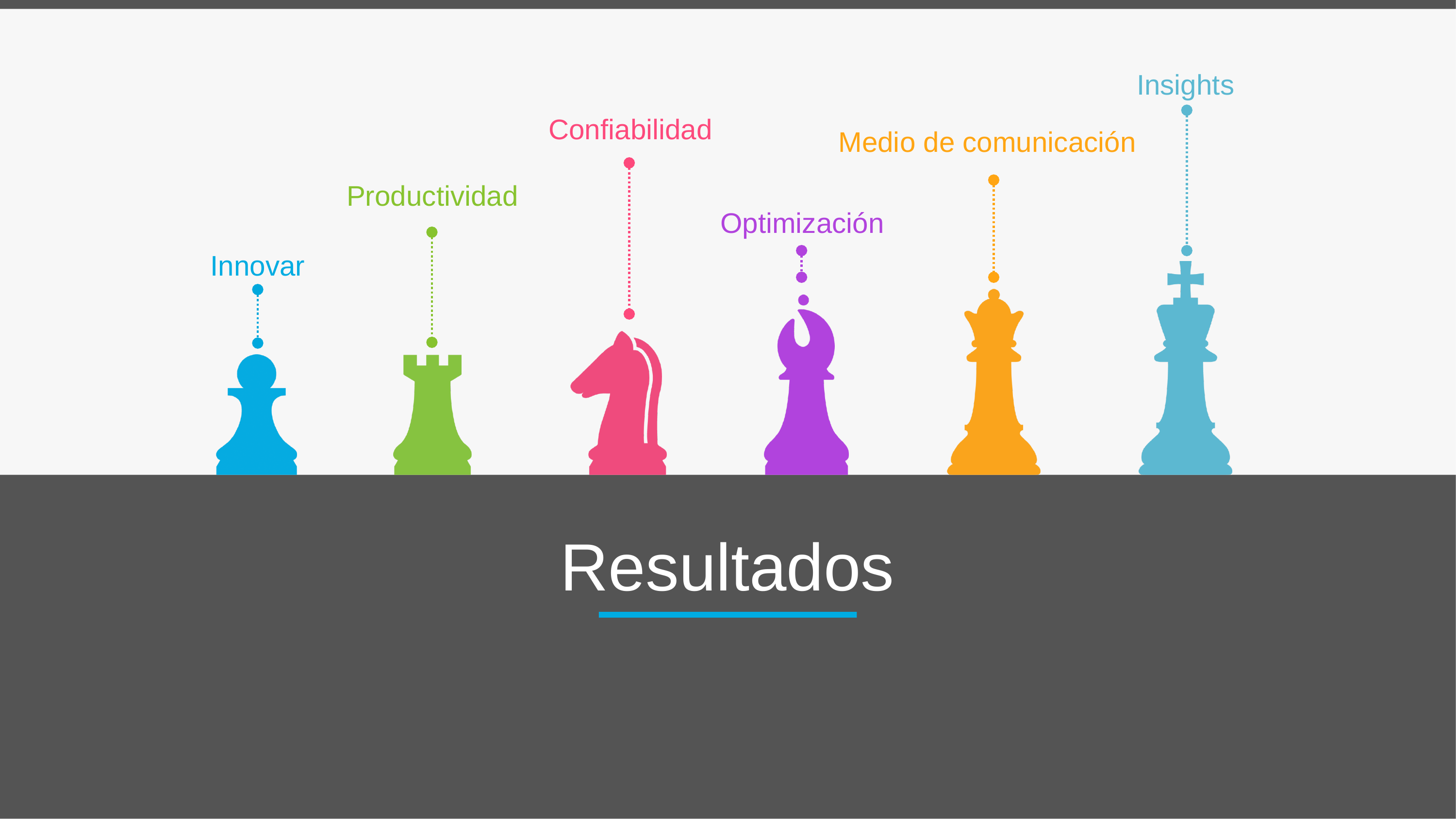

Insights
Confiabilidad
Medio de comunicación
Productividad
Optimización
Innovar
# Resultados